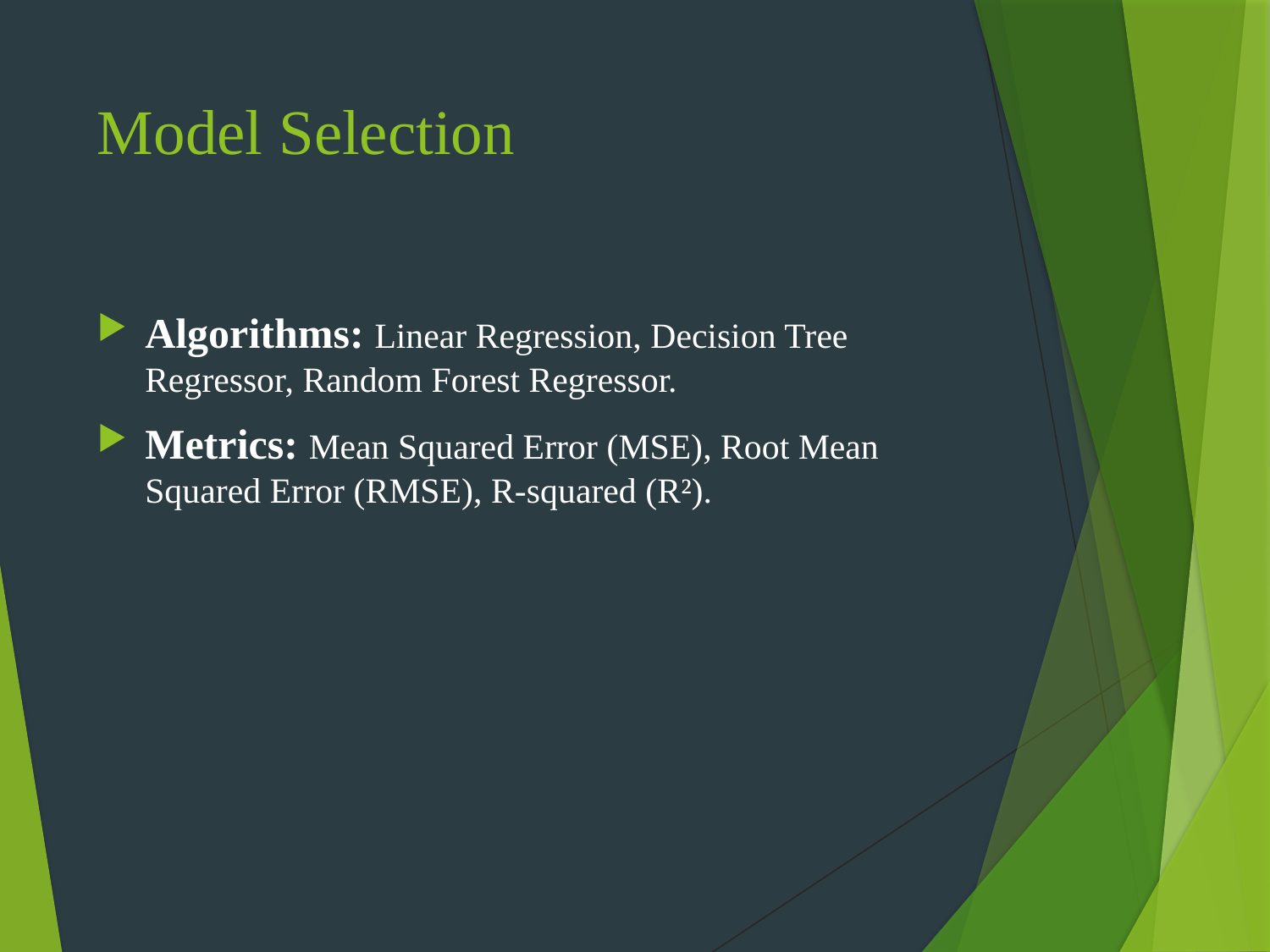

# Model Selection
Algorithms: Linear Regression, Decision Tree Regressor, Random Forest Regressor.
Metrics: Mean Squared Error (MSE), Root Mean Squared Error (RMSE), R-squared (R²).